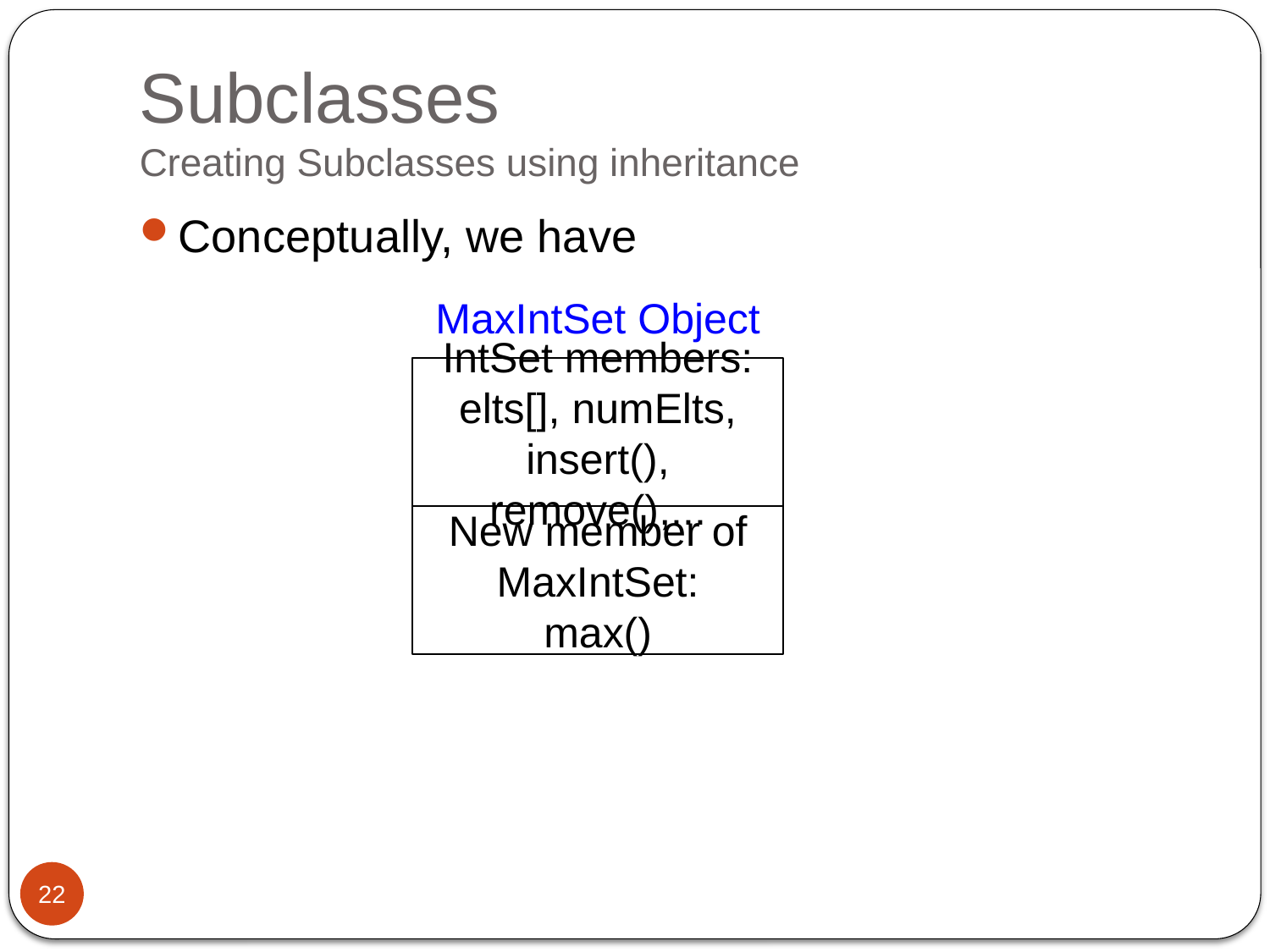

# Subclasses Creating Subclasses using inheritance
Conceptually, we have

MaxIntSet Object
IntSet members:
elts[], numElts,
insert(), remove(),...
New member of MaxIntSet:
max()
22